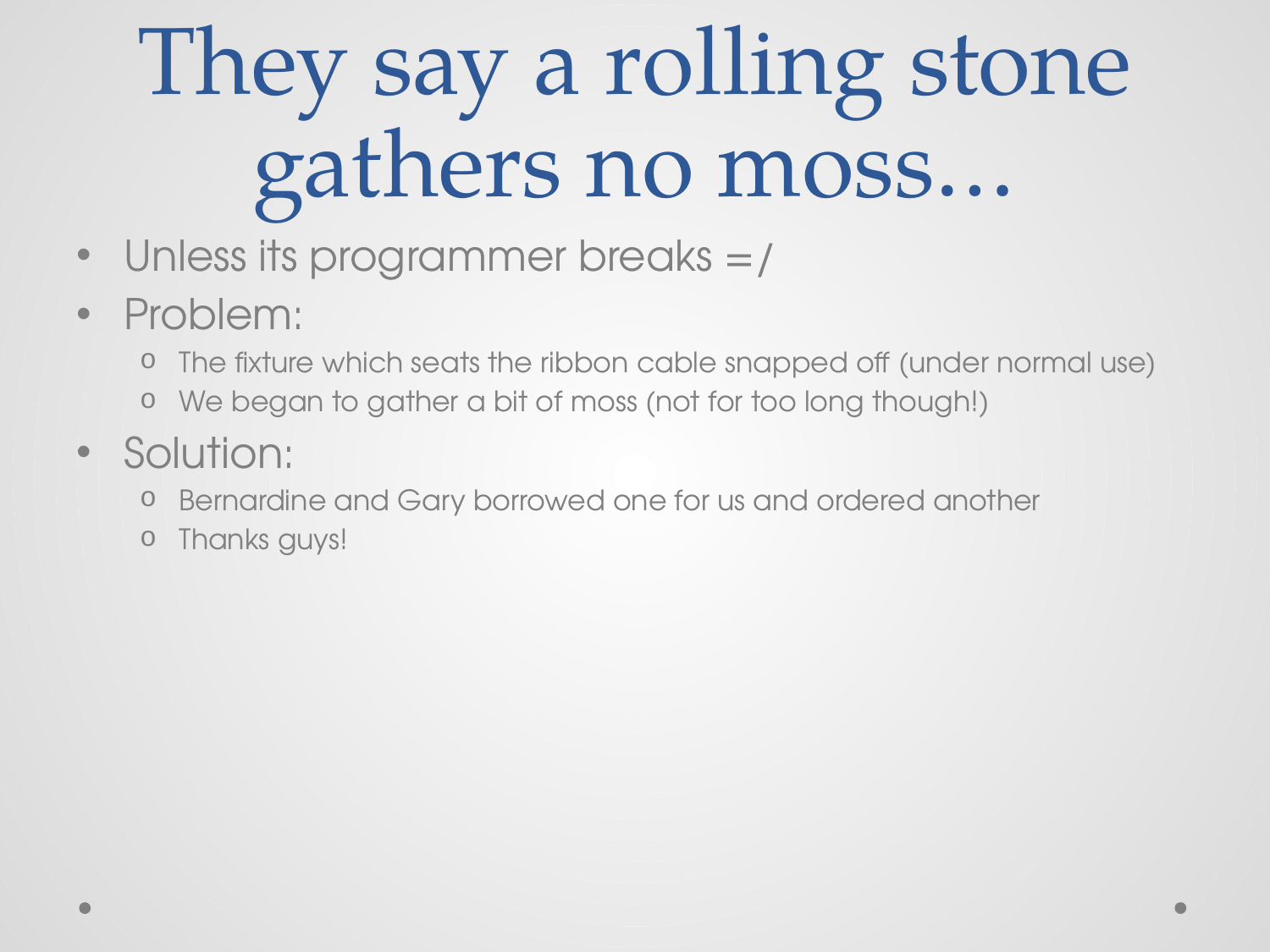

# They say a rolling stone gathers no moss…
Unless its programmer breaks =/
Problem:
The fixture which seats the ribbon cable snapped off (under normal use)
We began to gather a bit of moss (not for too long though!)
Solution:
Bernardine and Gary borrowed one for us and ordered another
Thanks guys!